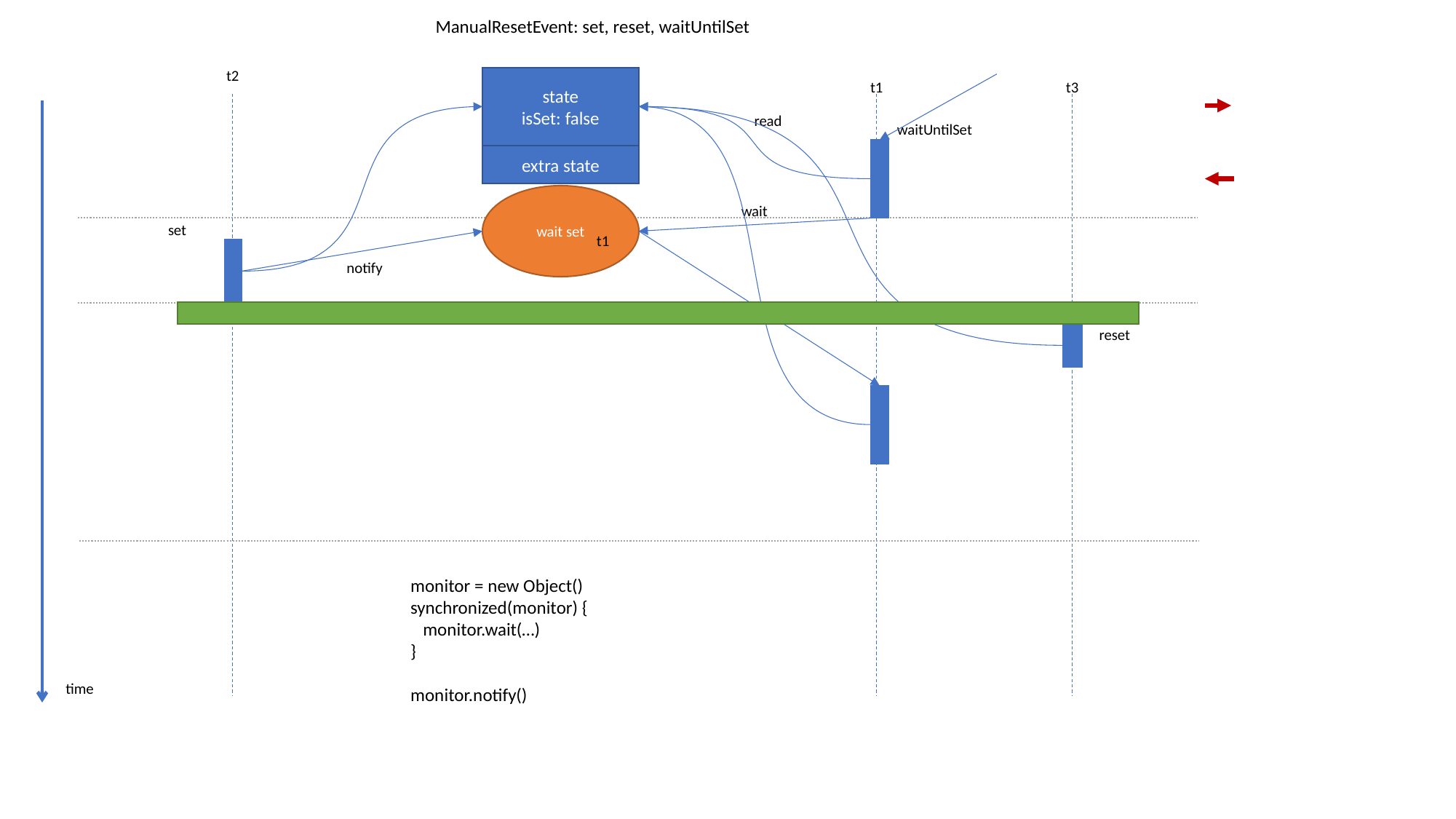

ManualResetEvent: set, reset, waitUntilSet
t2
state
isSet: false
t3
t1
read
waitUntilSet

extra state
wait set
wait
set
t1

notify

reset

monitor = new Object()
synchronized(monitor) {
   monitor.wait(…)
}

monitor.notify()
time